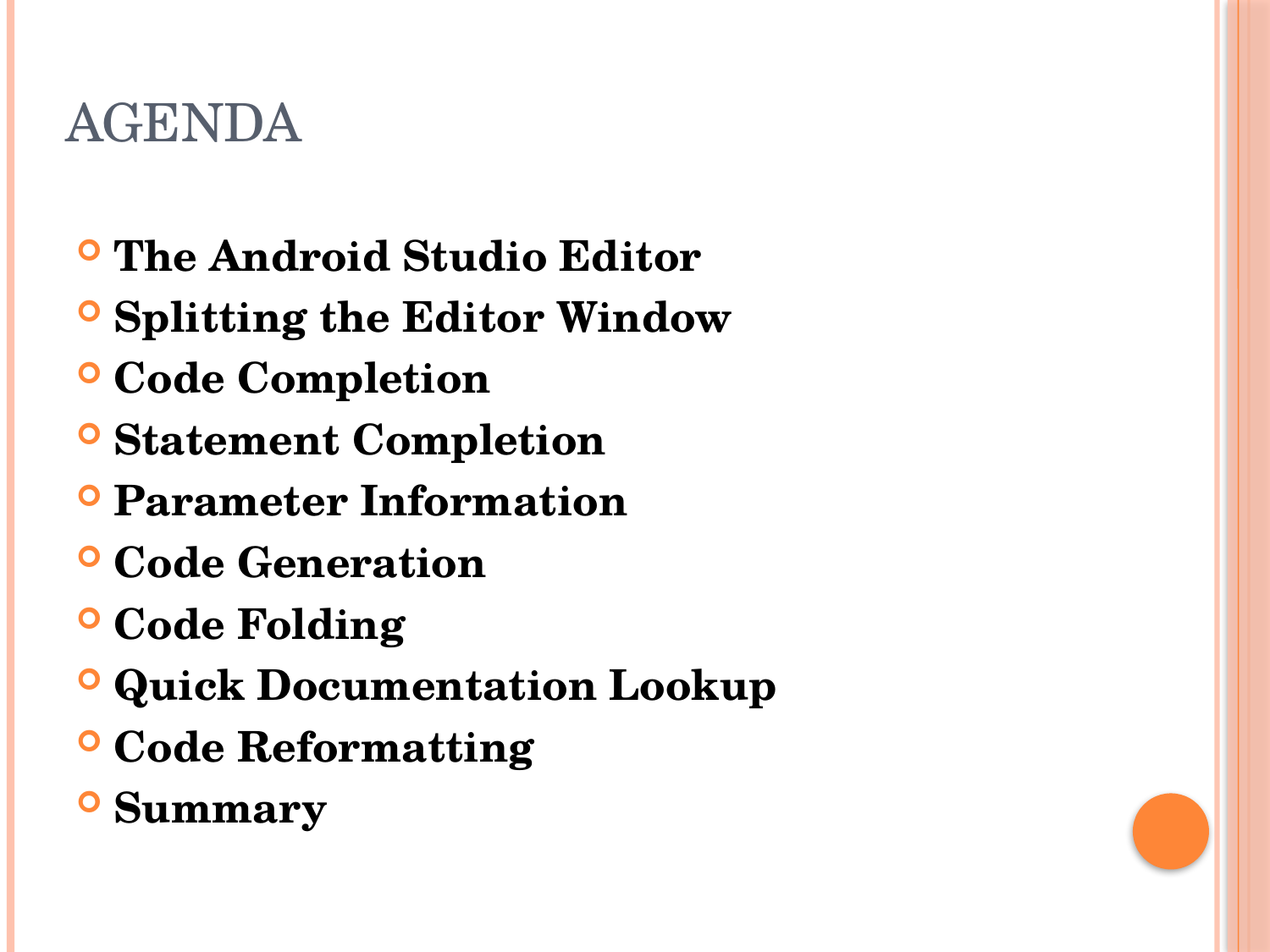

# Agenda
The Android Studio Editor
Splitting the Editor Window
Code Completion
Statement Completion
Parameter Information
Code Generation
Code Folding
Quick Documentation Lookup
Code Reformatting
Summary